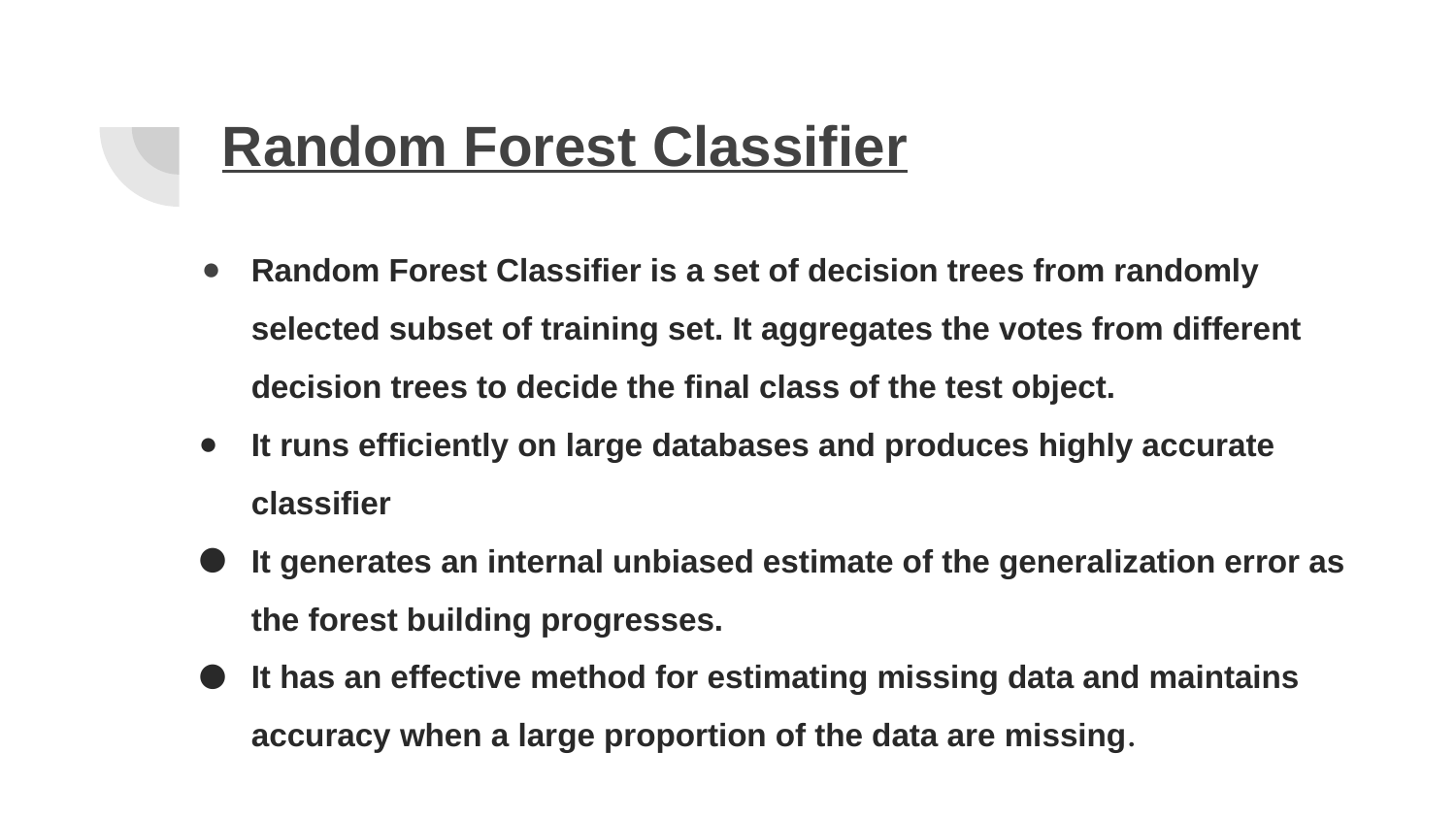

# Random Forest Classifier
Random Forest Classifier is a set of decision trees from randomly selected subset of training set. It aggregates the votes from different decision trees to decide the final class of the test object.
It runs efficiently on large databases and produces highly accurate classifier
It generates an internal unbiased estimate of the generalization error as the forest building progresses.
It has an effective method for estimating missing data and maintains accuracy when a large proportion of the data are missing.